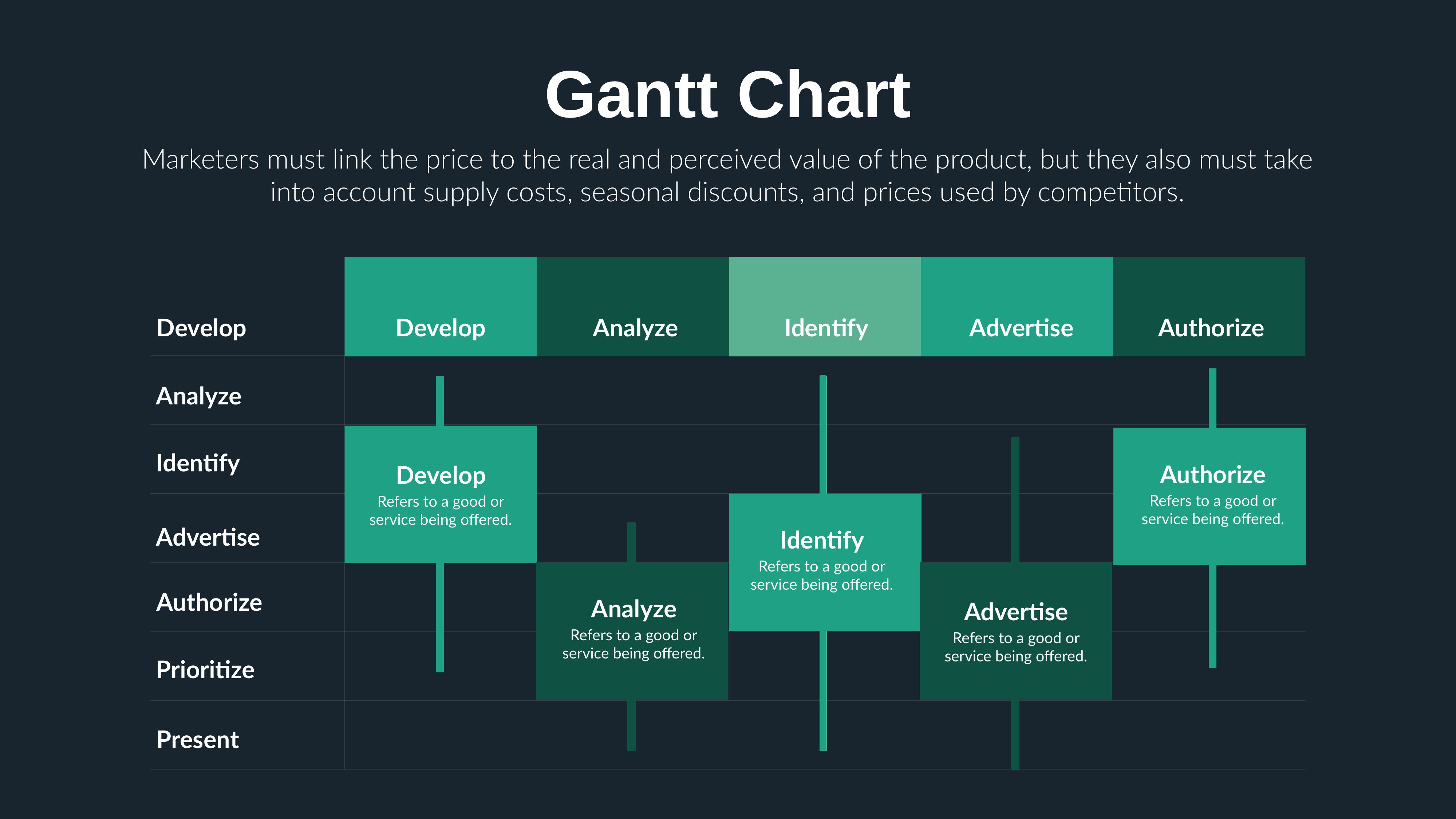

Gantt Chart
Marketers must link the price to the real and perceived value of the product, but they also must take into account supply costs, seasonal discounts, and prices used by competitors.

Develop
Develop
Analyze
Identify
Advertise
Authorize

Analyze

Identify
Identify
Authorize
Refers to a good or service being offered.
Develop
Develop
Refers to a good or service being offered.

Advertise
Identify
Refers to a good or service being offered.
Authorize

Refers to a good or service being offered.

Authorize
Prioritize
Analyze
Refers to a good or service being offered.
Analyze
Advertise
Refers to a good or service being offered.
Prioritize
Present